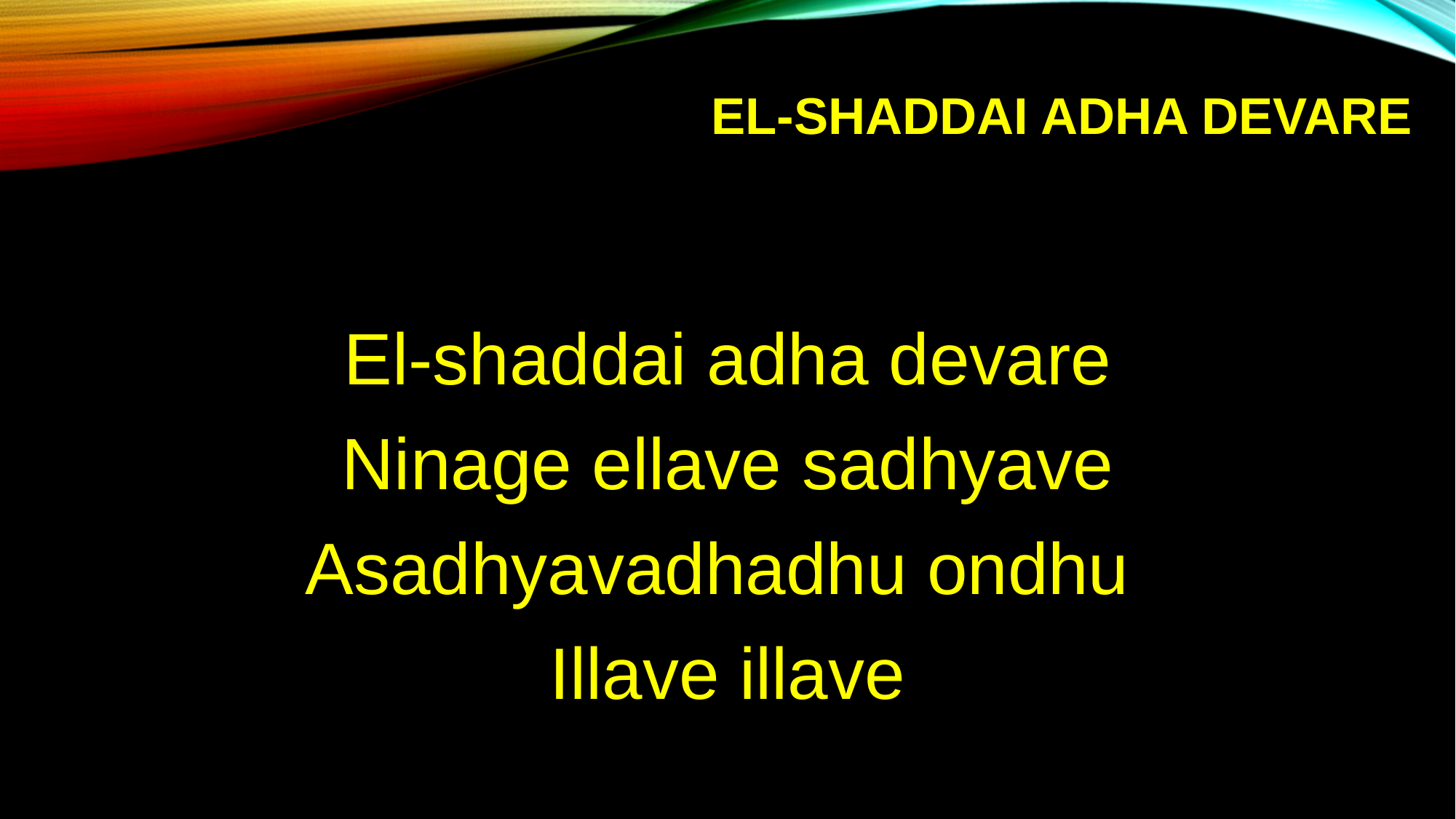

# El-shaddai adha devare
El-shaddai adha devare
Ninage ellave sadhyave
Asadhyavadhadhu ondhu
Illave illave